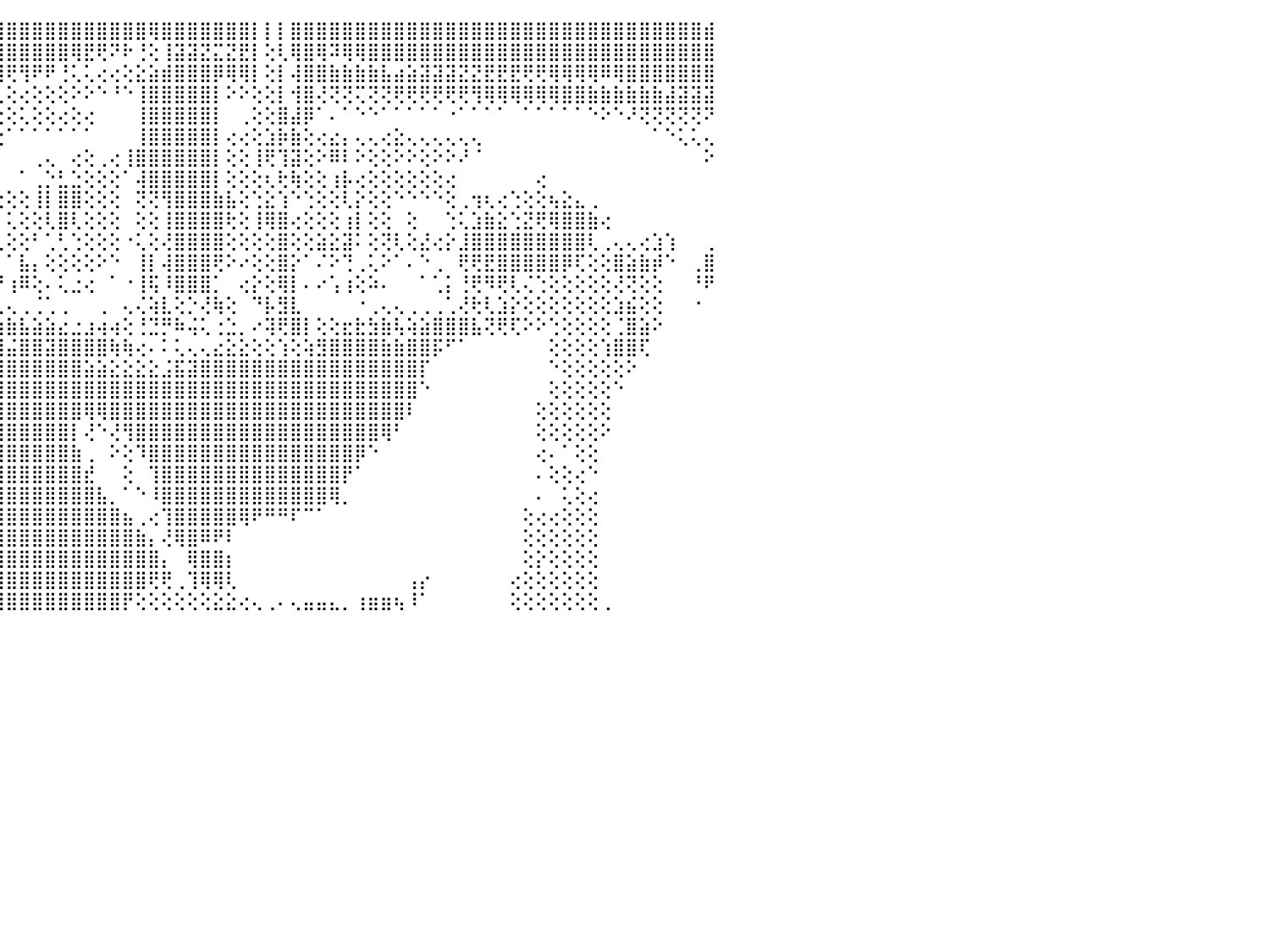

⠀⠀⠀⠀⠀⠀⠀⠀⠀⢀⢀⢸⣿⣿⣿⣿⣿⣿⣿⣿⣷⣿⣿⣿⣿⡿⢟⢕⢽⣜⣿⣇⣿⣼⢸⢕⢸⣿⡱⢿⢯⣱⡼⣿⣽⣿⣿⣿⣿⣿⣿⣿⣿⣿⣿⣿⢿⣿⣿⣿⣿⣿⣿⣿⡇⡇⡇⣿⣿⣿⣿⣿⣿⣿⣿⣿⣿⣿⣿⣿⣿⣿⣿⣿⣿⣿⣿⣿⣿⣿⣿⣿⣿⣿⣿⣿⣿⣿⣿⣾⠀
⢄⢄⢔⢔⢕⢕⢱⣵⣷⣷⣧⣾⣿⣿⣿⣯⣽⣿⣿⣿⣿⣿⣿⣿⣿⣷⢕⠔⡿⢗⣯⢁⢻⣿⢿⢕⣞⣧⣷⣿⣿⣿⣿⣿⣿⣿⣿⣿⣿⣿⢿⣟⢟⠝⠗⢘⢕⢸⣽⣽⣝⣍⣝⣟⡇⢕⢇⢿⣿⢿⠽⢿⢿⣿⣿⣿⣿⣿⣿⣿⣿⣿⣿⣿⣿⣿⣿⣿⣿⣿⣿⣿⣿⣿⣿⣿⣿⣿⣿⣿⠀
⢕⢕⢕⢕⢕⢑⣿⣿⢟⢟⢟⢻⣿⣿⣿⣿⣿⣿⣿⣿⣿⣿⣿⣿⣿⣿⣿⢞⢹⣕⣿⢗⣸⣑⣾⣿⣿⣿⣿⣿⣿⣿⣿⣷⢽⢟⢻⠟⠟⢘⢅⢅⢔⢔⢕⣕⣵⣾⣿⣿⣿⡿⢿⢿⡇⢕⡇⢼⣿⣿⣷⣷⣷⣷⣧⣴⣵⣽⣽⣽⣝⣝⣟⣟⣟⢟⢟⢿⢿⢿⢿⠿⢿⣿⣿⣿⣿⣿⣿⣿⠀
⢅⢅⢕⢕⣕⢜⢘⢕⠕⠕⢇⢕⡿⣿⣿⣿⣿⣿⣿⣿⣿⣿⣿⣿⣿⣹⢿⣗⣹⣷⣿⣯⣾⣿⣿⣿⣿⣿⡿⣿⢻⠏⢑⢑⢅⢕⢔⢕⢕⢕⠕⠕⠑⠘⠑⢸⣿⣿⣿⣿⣿⡇⠕⠕⢕⢕⡇⢺⣿⢜⢝⢝⢍⢝⢝⢟⢟⢟⢟⢟⢟⢻⢿⢿⢿⢿⢿⢿⣿⣿⣷⣷⣷⣷⣷⣷⣼⣽⣽⣽⠀
⣕⣕⣱⣿⣿⣿⣿⣿⣷⣕⣼⢕⢕⣿⣿⣿⣿⣯⡿⢟⢿⢝⢕⢜⣿⣿⣿⣿⣿⣿⣺⢿⢾⢟⠟⠝⢛⢝⢅⢔⢕⢕⠕⠕⢑⢕⢅⢕⢕⢔⢕⢔⠀⠀⠀⢸⣿⣿⣿⣿⣿⡇⠀⢀⢕⢕⣿⣼⡿⠁⠄⠁⠑⠑⠁⠁⠁⠁⠁⠐⠁⠁⠁⠁⠀⠁⠁⠁⠁⠁⠑⠕⠑⠜⢝⢝⢝⢝⢝⠝⠀
⡶⣿⡍⢝⢝⢟⢟⢟⢻⣿⣿⢜⢻⣿⣯⣿⣿⢕⢕⢕⢕⢕⢅⢕⢿⣿⣿⢿⠟⢙⢑⢅⢕⢔⠕⢕⢑⢕⢅⢅⢕⢔⢔⢅⢕⠁⠁⠁⠁⠁⠁⠁⠀⠀⠀⢸⣿⣿⣿⣿⣿⡇⢔⢔⢕⣱⡷⣷⢕⢔⣔⡄⢄⢄⢔⣕⢄⢄⢄⢄⢄⢄⠀⠀⠀⠀⠀⠀⠀⠀⠀⠀⠀⠀⠀⠁⠑⢅⢅⢄⠀
⢗⢻⢇⢕⢕⢕⢕⢕⢕⢹⣇⢕⢔⢱⡿⡟⣻⣕⢕⠕⢕⠕⠔⢕⢕⢕⢕⢕⢕⢕⢕⢅⢀⠀⠑⠑⠑⠁⠁⢕⣱⣵⣕⢕⠀⠀⠀⢀⢄⠀⢔⢕⢀⢔⢸⣿⣿⣿⣿⣿⣿⡇⢕⢕⢸⢟⢹⣽⢕⠕⠿⠇⠕⢕⢕⠕⠕⢕⠕⠕⠜⠈⠀⠀⠀⠀⠀⠀⠀⠀⠀⠀⠀⠀⠀⠀⠀⠀⠀⠕⠀
⢕⢕⢕⢕⢕⢕⢕⢕⢕⢕⢟⢿⢗⢕⢕⢝⣿⣧⡕⢄⣄⡕⠀⢅⢕⢔⢀⢕⢕⢔⢱⢕⢕⢐⠀⢀⢄⢔⣦⢱⢹⣿⣿⡇⠀⠀⠁⢀⡑⣃⣑⢕⢕⢕⠁⢼⣿⣿⣿⣿⣿⡇⢕⢕⢕⢆⢗⢷⢕⢕⢰⡧⢔⢕⢕⢕⢕⢕⢕⢔⠀⠀⠀⠀⠀⠀⢔⠀⠀⠀⠀⠀⠀⠀⠀⠀⠀⠀⠀⠀⠀
⢕⢕⢕⢕⢕⢕⢕⢕⢕⢕⢕⢱⣕⣕⣕⣕⣼⣼⣿⣵⣵⣕⡔⢕⢕⢕⢕⣵⣵⢕⢕⢕⢕⢕⡃⢕⢅⢕⠀⢕⢕⣿⣿⢇⢔⢕⢕⢸⡇⣿⣿⢕⢕⢕⠀⢝⢝⢻⣿⣿⣿⣷⣧⢕⢑⣕⢱⠑⢑⢕⢕⢇⡕⢕⢕⠑⠑⠑⠑⢕⢀⢲⢆⢔⢑⢕⢕⢦⣕⣄⢀⠀⠀⠀⠀⠀⠀⠀⠀⠀⠀
⢕⢕⢕⢕⢕⢕⢕⢕⢕⢕⢕⢼⢝⢝⢝⢝⣟⣟⣏⣝⡝⢝⢕⢕⢕⣕⣕⣮⣿⣼⡕⢕⢕⢕⢔⢕⢕⢕⢐⢕⢕⢱⣾⡇⠁⢅⢕⢕⢇⣿⢇⢕⢕⢕⠀⢕⢕⢸⣿⣿⣿⣿⢗⢕⢸⢿⣿⢔⢕⢕⢕⢰⡇⢕⢕⠀⢕⠀⠀⢑⢅⣱⣷⣕⢑⣝⢟⢿⣿⣿⣷⢔⠀⠀⠀⠀⠀⠀⠀⠀⠀
⢕⢕⢕⢕⢕⢕⣕⡕⢕⢕⣵⣷⣧⣵⣷⣷⢗⣻⢯⠙⠙⠊⡕⢎⢝⡕⢕⢅⢁⡨⢗⢝⢝⢟⣿⢏⢉⠑⠑⠑⠑⢇⢕⢑⢀⢕⢕⠃⢁⢃⢑⢕⢕⢕⠐⢅⢕⢜⣿⣿⣿⣿⢕⢕⢕⢕⣿⢕⢕⣵⣕⣽⠅⢕⢝⢇⢕⣜⢔⡕⣸⣿⣿⣿⣿⣿⣿⣿⣿⣿⢇⢀⢄⢄⢔⣱⢱⠀⠀⢀⠀
⢕⢕⢕⢕⢱⣇⢈⠑⢕⠀⢿⢯⡟⢗⠏⢨⠑⠈⠁⠐⡖⡟⠕⠑⠑⢇⢁⣵⣽⣥⣵⣷⣷⣏⣝⣷⣑⣴⣔⣴⣔⣜⡕⢕⠁⠁⣧⡄⢕⢕⢕⢕⠕⠑⠀⢸⡇⢼⣿⣿⣿⢟⠕⠔⢕⢕⣿⡕⠁⠌⠕⢙⢀⢅⠕⠁⠄⠑⢀⠀⢟⢟⣟⣿⣿⣿⣿⣿⡿⢏⢕⢕⣿⣵⣷⡾⠑⠀⢀⣿⠀
⢕⢕⢕⣵⣿⣿⣿⣿⣷⣶⣧⣤⡥⣅⡀⠁⠀⠀⠀⠀⠁⢐⠔⢕⠕⢇⢕⢹⣿⣿⣿⠋⢿⣿⣿⣿⣿⣿⣿⣿⣿⣿⣿⢕⠘⢰⠿⢕⠄⢅⣐⢔⠀⠁⠐⢸⢯⠸⣿⣿⣿⡁⠀⢔⡕⢕⢿⡇⠄⠔⢡⢰⢕⠵⠄⠀⠀⠁⢁⡅⢘⢟⠻⢟⢇⢌⢑⢕⢕⢕⢕⢕⢜⢝⢕⢕⠀⠀⠘⠟⠀
⣑⣕⣼⡝⡯⢟⢿⣿⣏⡝⡝⢝⢝⢟⢟⡛⢍⢽⢅⢵⣕⣄⣔⢑⢀⢀⢀⠀⢘⢙⠁⠀⠈⠉⠝⠭⠍⠍⠍⠍⠍⠍⢅⢕⢀⢄⢀⢈⢁⢀⠀⠀⢀⠀⢄⢌⢵⣇⢕⡑⢜⢷⢕⠀⠙⡧⣻⣇⠀⠀⠀⠀⠐⢀⢄⢄⢀⢀⢀⢁⢜⢗⢇⣱⡕⢕⢕⢕⢕⢕⢕⢕⣱⣮⢕⢕⠀⠀⠐⠀⠀
⣿⣿⣿⣧⢕⢕⢇⢜⢝⢿⣗⣧⣕⣕⢇⢕⢕⢜⢕⢕⠕⡕⢑⣜⢎⣕⡕⠔⢔⢄⢄⢀⢀⢀⢀⢀⢀⢀⢀⢀⢀⢀⢗⣷⣷⣷⣧⣵⣵⣔⣐⣰⢴⢴⢕⢘⣙⡛⠷⢬⢅⢐⣑⡀⠔⢽⢟⣿⡇⢕⢕⣖⣗⣳⣷⢧⢵⣵⣿⣿⣿⣧⢝⢟⢏⠕⠕⢑⢕⢕⢕⢕⢈⣿⣵⠕⠀⠀⠀⠀⠀
⠙⠻⢿⣿⡧⢜⢱⢳⢞⡵⡘⢙⣿⣽⣷⣮⣵⣷⣵⣧⣴⣷⣾⣿⣿⣷⣿⣧⣷⣦⣷⣵⣵⣵⣵⣵⣵⣵⣷⣵⣥⣧⣧⣼⣹⣬⣿⣿⣽⣿⣿⣿⣿⢷⢷⢔⠄⠅⢅⢄⢄⣔⣕⣕⢕⢕⢱⢕⢵⣻⣿⣿⣿⣿⣷⣷⣿⣿⡯⠋⠁⠀⠀⠀⠀⠀⠀⢕⢕⢕⢕⢱⣿⣿⢏⠀⠀⠀⠀⠀⠀
⠀⠀⠀⠀⠁⠁⢑⣾⣿⣿⣿⣿⣿⣿⣿⣿⣿⣿⣿⣿⣿⣿⣿⣿⣿⣿⣿⣿⣿⣿⣿⡿⣿⣿⣿⣿⢿⣿⣿⣿⣿⣿⣿⣿⣿⣿⣿⣿⣿⣿⣿⣵⣵⣕⣕⣕⣕⣨⣯⣽⣿⣿⣿⣿⣿⣿⣿⣿⣿⣿⣿⣿⣿⣿⣿⣿⣿⡏⠀⠀⠀⠀⠀⠀⠀⠀⠀⠑⢕⢕⢕⢕⢕⠕⠀⠀⠀⠀⠀⠀⠀
⠀⠀⠀⠀⠀⠀⢕⢹⣿⣿⣿⣿⣿⣿⣿⣿⣿⣿⣿⣿⣿⣿⣿⣿⣿⣿⣿⣿⣧⣵⣴⣷⣵⣼⣽⣽⣷⣿⣿⣿⣿⣿⣿⣿⣿⣿⣿⣿⣿⣿⣿⣿⣿⣿⣿⣿⣿⣿⣿⣿⣿⣿⣿⣿⣿⣿⣿⣿⣿⣿⣿⣿⣿⣿⣿⣿⣿⠑⠀⠀⠀⠀⠀⠀⠀⠀⠀⢕⢕⢕⢕⢕⠑⠀⠀⠀⠀⠀⠀⠀⠀
⠀⠀⠀⠀⠀⠀⠀⢜⢻⣿⣿⣿⣿⣿⣿⣿⣿⣿⣿⣿⣿⣿⣿⣿⣿⣿⣿⣿⣿⣿⣿⣿⣿⣿⣿⣿⣿⣿⣿⣿⣿⣿⣿⣿⣿⣿⣿⣿⣿⣿⣿⢿⢿⣿⣿⣿⣿⣿⣿⣿⣿⣿⣿⣿⣿⣿⣿⣿⣿⣿⣿⣿⣿⣿⣿⣿⠇⠀⠀⠀⠀⠀⠀⠀⠀⠀⢕⢕⢕⢕⢕⢕⠀⠀⠀⠀⠀⠀⠀⠀⠀
⠀⠀⠀⠀⠀⠀⠀⠀⢜⣿⣿⣿⣿⣟⣻⣿⣿⣿⣿⣿⣿⣿⣿⣿⣿⣿⣿⣿⣿⣿⣿⣿⣿⣿⣿⣿⣿⣿⣿⣿⣿⣿⣿⣿⣿⣿⣿⣿⣿⣿⡇⢜⠑⢜⢻⣿⣿⣿⣿⣿⣿⣿⣿⣿⣿⣿⣿⣿⣿⣿⣿⣿⣿⣿⢿⠃⠀⠀⠀⠀⠀⠀⠀⠀⠀⠀⢕⢕⢕⢕⢕⠕⠀⠀⠀⠀⠀⠀⠀⠀⠀
⠀⠀⠀⠀⠀⠀⠀⠀⠑⢻⣿⣿⣿⣿⣿⣿⣿⣿⣿⣿⣿⣿⣿⣿⣿⣿⣿⣿⣿⣿⣿⣿⣿⣿⣿⣿⣿⣿⣿⣿⣿⣿⣿⣿⣿⣿⣿⣿⣿⣿⣷⢀⠀⠕⢕⠹⣿⣿⣿⣿⣿⣿⣿⣿⣿⣿⣿⣿⣿⣿⣿⣿⡿⠑⠀⠀⠀⠀⠀⠀⠀⠀⠀⠀⠀⠀⢔⠄⠁⢕⢕⠀⠀⠀⠀⠀⠀⠀⠀⠀⠀
⠀⠀⠀⠀⠀⠀⠀⠀⠀⠜⢿⣿⣿⣿⣿⣿⣿⣿⣿⣿⣿⣿⣿⣿⣿⣿⣿⣿⣿⣿⣿⣿⣿⣿⣿⣿⣿⣿⣿⣯⣿⣿⣿⣿⣿⣿⣿⣿⣿⣿⣿⣞⠀⠀⢕⠀⢹⣿⣿⣿⣿⣿⣿⣿⣿⣿⣿⣿⣿⣿⣿⡟⠁⠀⠀⠀⠀⠀⠀⠀⠀⠀⠀⠀⠀⠀⠄⢕⢕⢔⠑⠀⠀⠀⠀⠀⠀⠀⠀⠀⠀
⠀⠀⠀⠀⠀⠀⠀⠀⠀⠀⢸⣿⣿⣿⣿⣿⣿⣿⣿⣿⣿⣿⣿⣿⣿⣿⣿⣿⣿⣿⣿⣿⣿⣿⣿⣿⣿⣿⣿⣿⣿⣿⣿⣿⣿⣿⣿⣿⣿⣿⣿⣿⣧⡀⠁⠑⠸⣿⣿⣿⣿⣿⣿⣿⣿⣿⣿⣿⣿⣿⢿⡀⠀⠀⠀⠀⠀⠀⠀⠀⠀⠀⠀⠀⠀⠀⠄⠀⢅⢕⢔⠀⠀⠀⠀⠀⠀⠀⠀⠀⠀
⠀⠀⠀⠀⠀⠀⠀⠀⠀⠀⠜⣿⣿⣿⣿⣿⣿⣿⣿⣿⣿⣿⣿⣿⣿⣿⣿⣿⣿⣿⣿⣿⣿⣿⣿⣿⣿⣿⣿⣿⣿⣿⣿⣿⣿⣿⣿⣿⣿⣿⣿⣿⣿⣿⣦⢀⢔⢹⣿⣿⣿⣿⣿⢿⠟⠛⠛⠏⠉⠁⠀⠀⠀⠀⠀⠀⠀⠀⠀⠀⠀⠀⠀⠀⠀⢕⢔⢔⢕⢕⢕⠀⠀⠀⠀⠀⠀⠀⠀⠀⠀
⠀⠀⠀⠀⠀⠀⢀⢔⢔⠀⠑⢻⣿⣿⣿⣿⣿⣿⣿⣿⣿⣿⣿⣿⣿⣿⣿⣿⣿⣿⣿⣿⣿⣿⣿⣿⣿⣿⣿⣿⣿⣿⣿⣿⣿⣿⣿⣿⣿⣿⣿⣿⣿⣿⣿⣷⡄⢜⢿⣿⠿⠟⠇⠀⠀⠀⠀⠀⠀⠀⠀⠀⠀⠀⠀⠀⠀⠀⠀⠀⠀⠀⠀⠀⠀⢕⢕⢕⢕⢕⢕⠀⠀⠀⠀⠀⠀⠀⠀⠀⠀
⠀⠀⠀⠀⠀⢄⢕⢕⠁⠀⠀⠜⣿⣿⣿⣿⣿⣿⣿⣿⣿⣿⣿⣿⣿⣿⣿⣿⣿⣿⣿⣿⣿⣿⣿⣿⣿⣿⣿⣿⣿⣿⣿⣿⣿⣿⣿⣿⣿⣿⣿⣿⣿⣿⣿⣿⣿⡄⠀⢿⣿⣿⡆⠀⠀⠀⠀⠀⠀⠀⠀⠀⠀⠀⠀⠀⠀⠀⠀⠀⠀⠀⠀⠀⠀⢕⡕⢕⢕⢕⢕⠀⠀⠀⠀⠀⠀⠀⠀⠀⠀
⠀⠀⠀⠀⠀⠕⠁⠑⠀⢔⢀⠀⢹⣿⣿⣿⣿⣿⣿⣿⣿⣿⣿⣿⣿⣿⣿⣿⣿⣿⣿⣿⣿⣿⣿⣿⣿⣿⣿⣿⣿⣿⣿⣿⣿⣿⣿⣿⣿⣿⣿⣿⣿⣿⣿⣿⢟⢟⢀⢹⢿⢿⢇⠀⠀⠀⠀⠀⠀⠀⠀⠀⠀⠀⠀⠀⢠⡔⠀⠀⠀⠀⠀⠀⢔⢕⢕⢕⢕⢕⢕⠀⠀⠀⠀⠀⠀⠀⠀⠀⠀
⠀⠀⠀⠀⠀⠀⠀⠀⢀⢕⠀⠀⢕⣿⣿⣿⣿⣿⣿⣿⣿⣿⣿⣿⣿⣿⣿⣿⣿⣿⣿⣿⣿⣿⣿⣿⣿⣿⣿⣿⣿⣿⣿⣿⣿⣿⣿⣿⣿⣿⣿⣿⣿⣿⡟⢕⢕⢕⢕⢕⢕⣕⣕⢔⢄⢀⠄⢄⣤⣤⣄⡀⢰⣶⣶⢦⠸⠁⠀⠀⠀⠀⠀⠀⢕⢕⢕⢕⢕⢕⢕⢀⠀⠀⠀⠀⠀⠀⠀⠀⠀
⠀⠀⠀⠀⠀⠀⠀⠀⠀⠀⠀⠀⠀⠀⠀⠀⠀⠀⠀⠀⠀⠀⠀⠀⠀⠀⠀⠀⠀⠀⠀⠀⠀⠀⠀⠀⠀⠀⠀⠀⠀⠀⠀⠀⠀⠀⠀⠀⠀⠀⠀⠀⠀⠀⠀⠀⠀⠀⠀⠀⠀⠀⠀⠀⠀⠀⠀⠀⠀⠀⠀⠀⠀⠀⠀⠀⠀⠀⠀⠀⠀⠀⠀⠀⠀⠀⠀⠀⠀⠀⠀⠀⠀⠀⠀⠀⠀⠀⠀⠀⠀